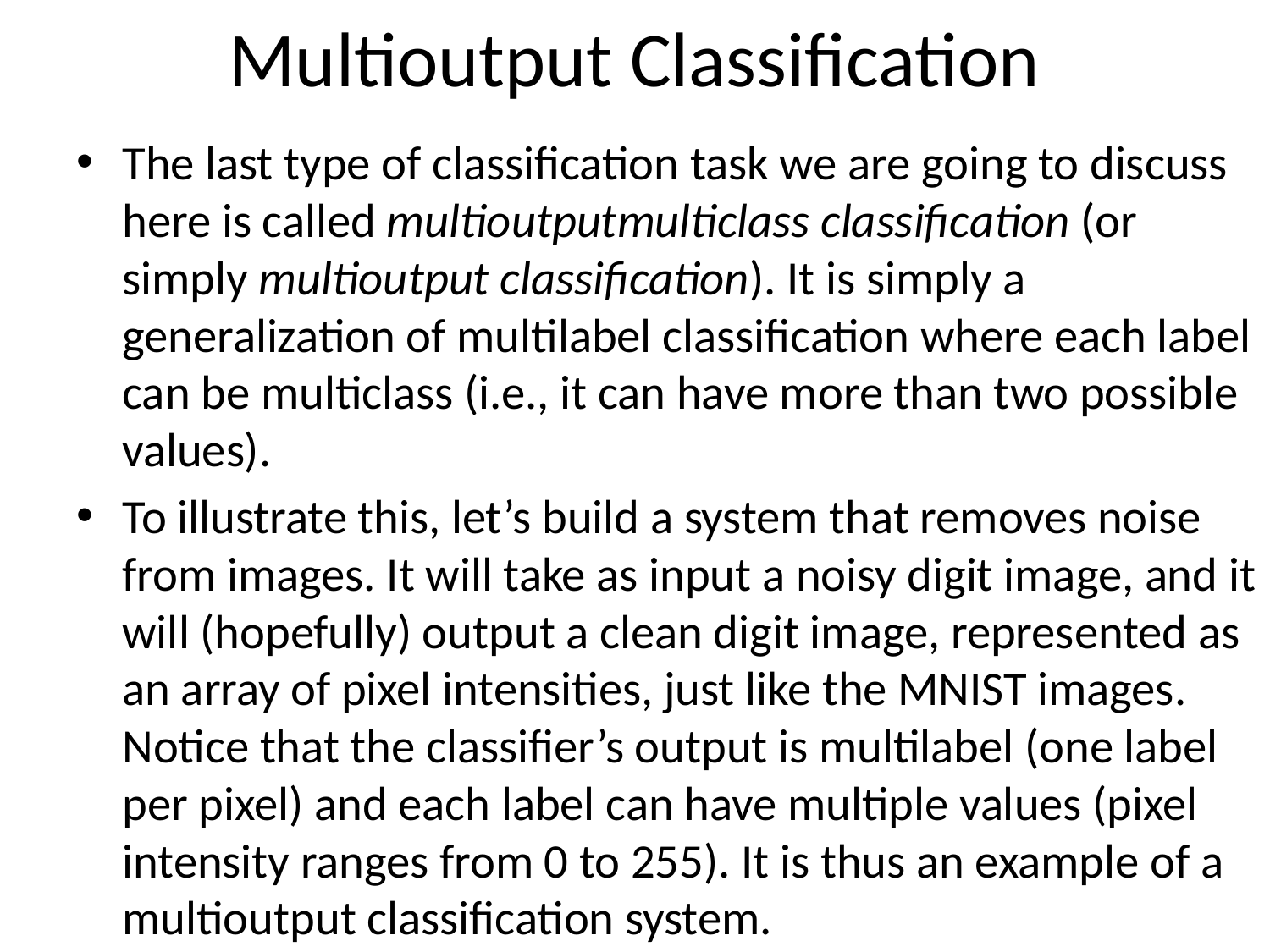

# Multioutput Classification
The last type of classification task we are going to discuss here is called multioutputmulticlass classification (or simply multioutput classification). It is simply a generalization of multilabel classification where each label can be multiclass (i.e., it can have more than two possible values).
To illustrate this, let’s build a system that removes noise from images. It will take as input a noisy digit image, and it will (hopefully) output a clean digit image, represented as an array of pixel intensities, just like the MNIST images. Notice that the classifier’s output is multilabel (one label per pixel) and each label can have multiple values (pixel intensity ranges from 0 to 255). It is thus an example of a multioutput classification system.